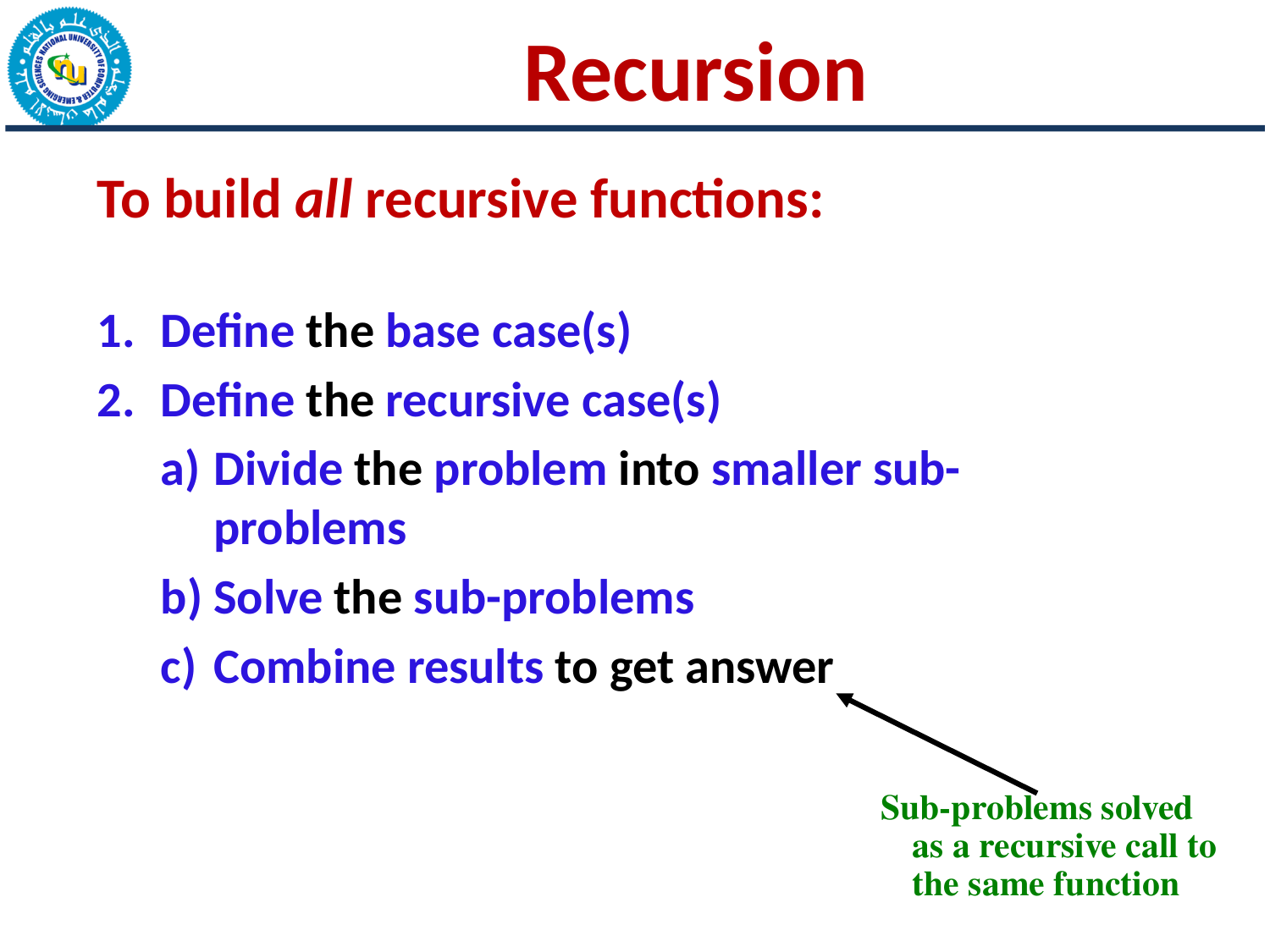

# Recursion

To build all recursive functions:

Define the base case(s)
Define the recursive case(s)
Divide the problem into smaller sub-problems
Solve the sub-problems
Combine results to get answer

Sub-problems solved as a recursive call to the same function